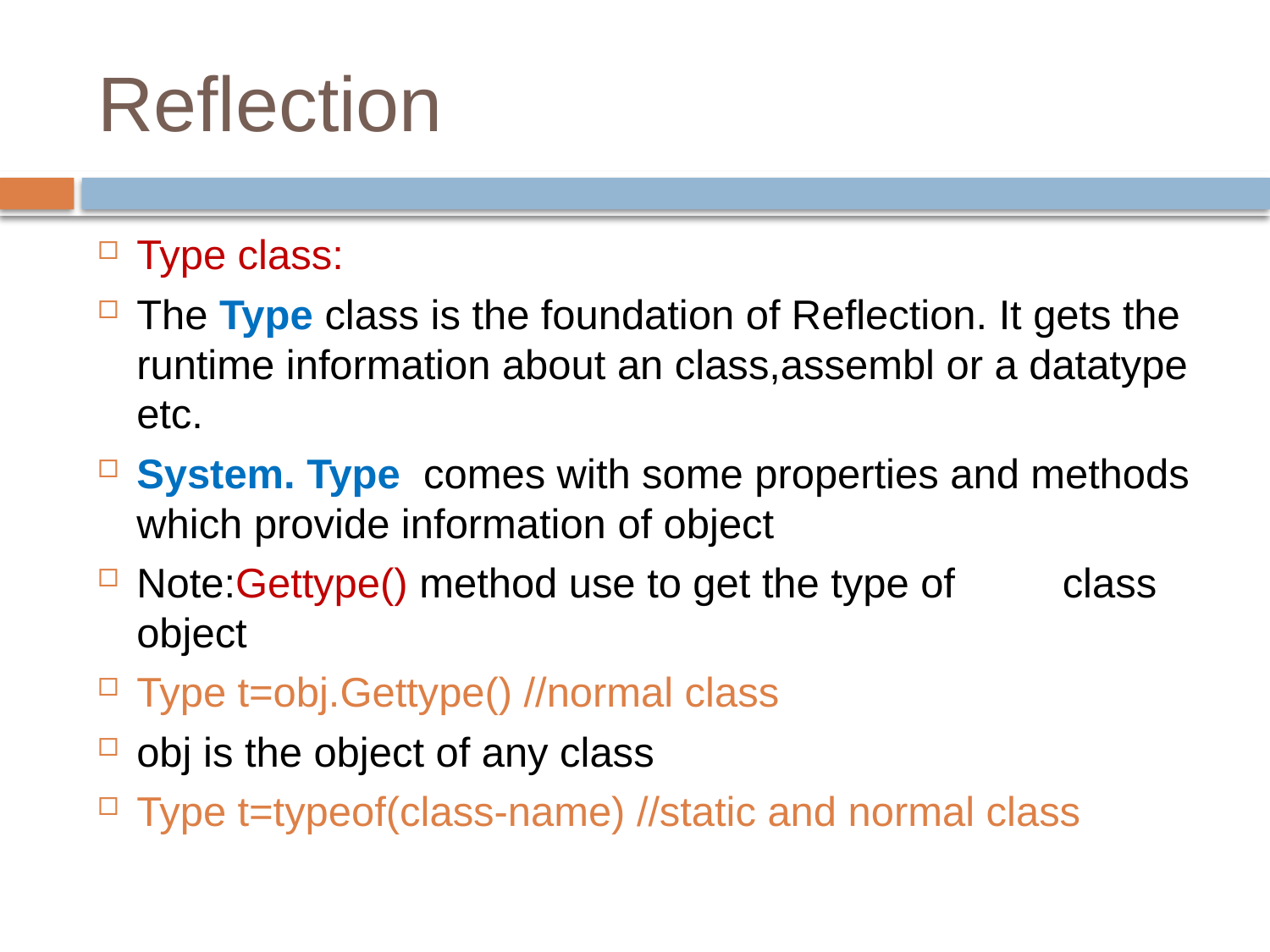

# Reflection
Type class:
The Type class is the foundation of Reflection. It gets the runtime information about an class,assembl or a datatype etc.
System. Type  comes with some properties and methods which provide information of object
Note:Gettype() method use to get the type of 		class  object
Type t=obj.Gettype() //normal class
obj is the object of any class
Type t=typeof(class-name) //static and normal class